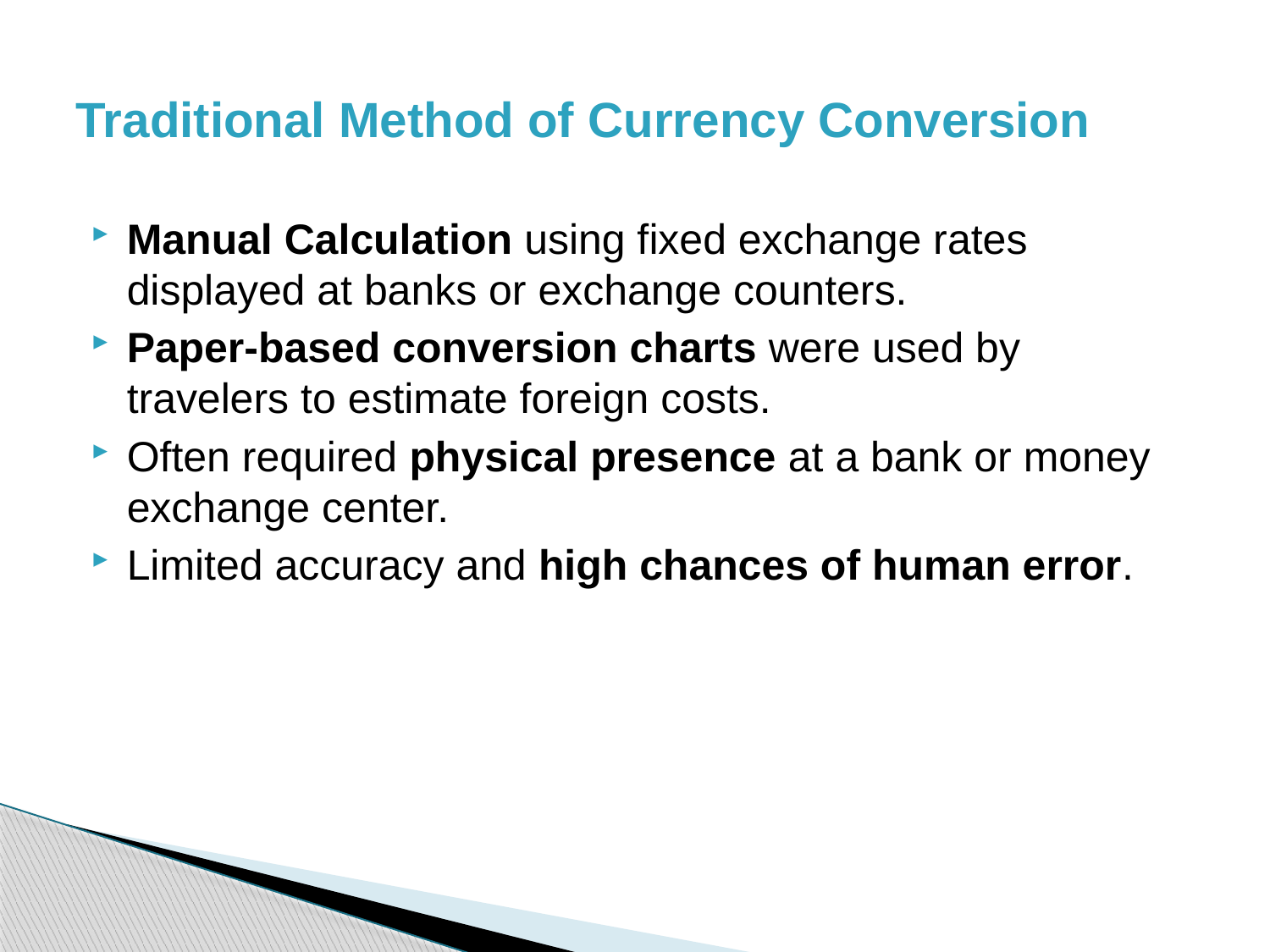

# Traditional Method of Currency Conversion
Manual Calculation using fixed exchange rates displayed at banks or exchange counters.
Paper-based conversion charts were used by travelers to estimate foreign costs.
Often required physical presence at a bank or money exchange center.
Limited accuracy and high chances of human error.